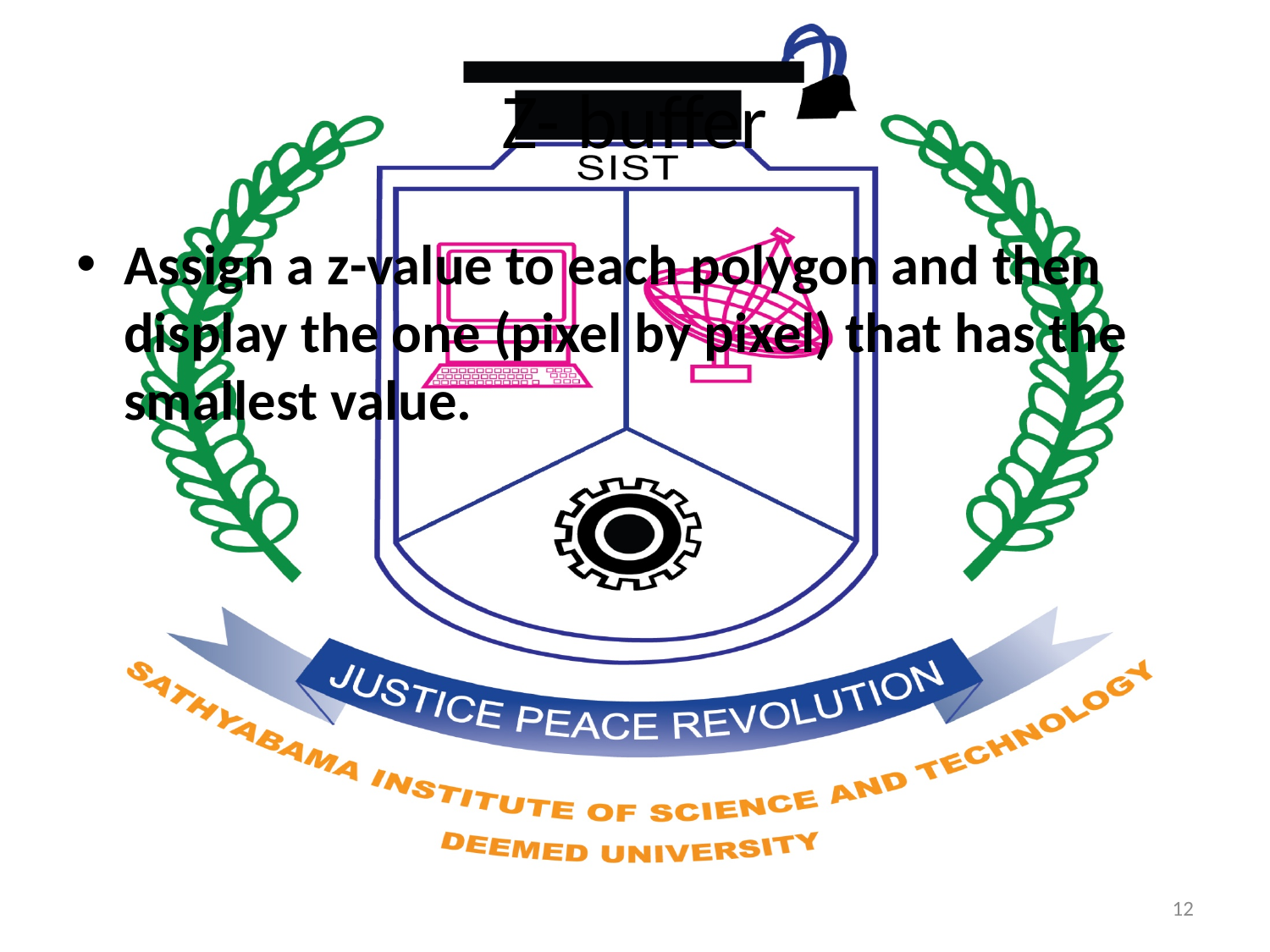

# Z- buffer
Assign a z-value to each polygon and then display the one (pixel by pixel) that has the smallest value.

12